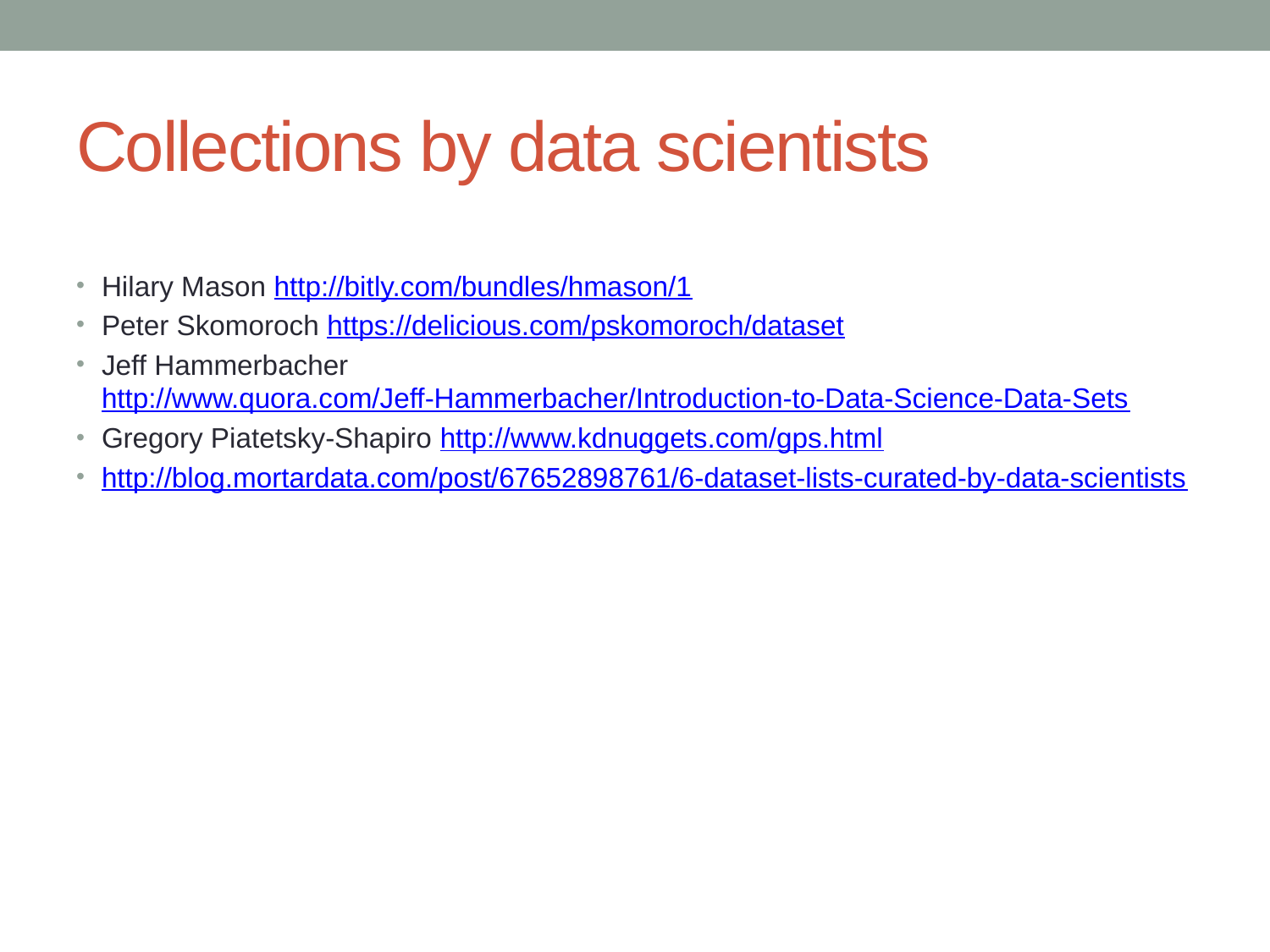

# Collections by data scientists

Hilary Mason http://bitly.com/bundles/hmason/1
Peter Skomoroch https://delicious.com/pskomoroch/dataset
Jeff Hammerbacher http://www.quora.com/Jeff-Hammerbacher/Introduction-to-Data-Science-Data-Sets
Gregory Piatetsky-Shapiro http://www.kdnuggets.com/gps.html
http://blog.mortardata.com/post/67652898761/6-dataset-lists-curated-by-data-scientists